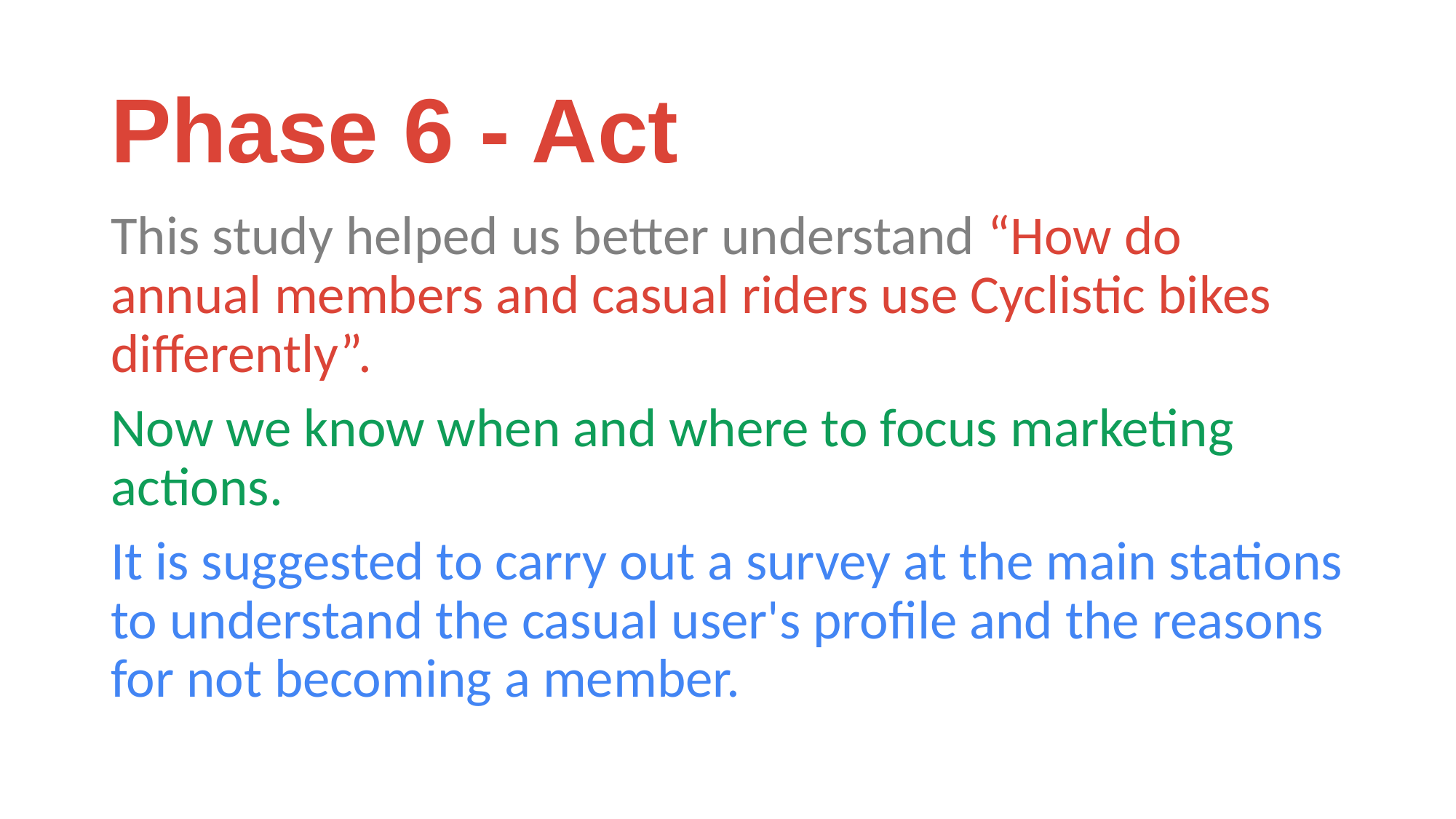

# Phase 6 - Act
This study helped us better understand “How do annual members and casual riders use Cyclistic bikes differently”.
Now we know when and where to focus marketing actions.
It is suggested to carry out a survey at the main stations to understand the casual user's profile and the reasons for not becoming a member.